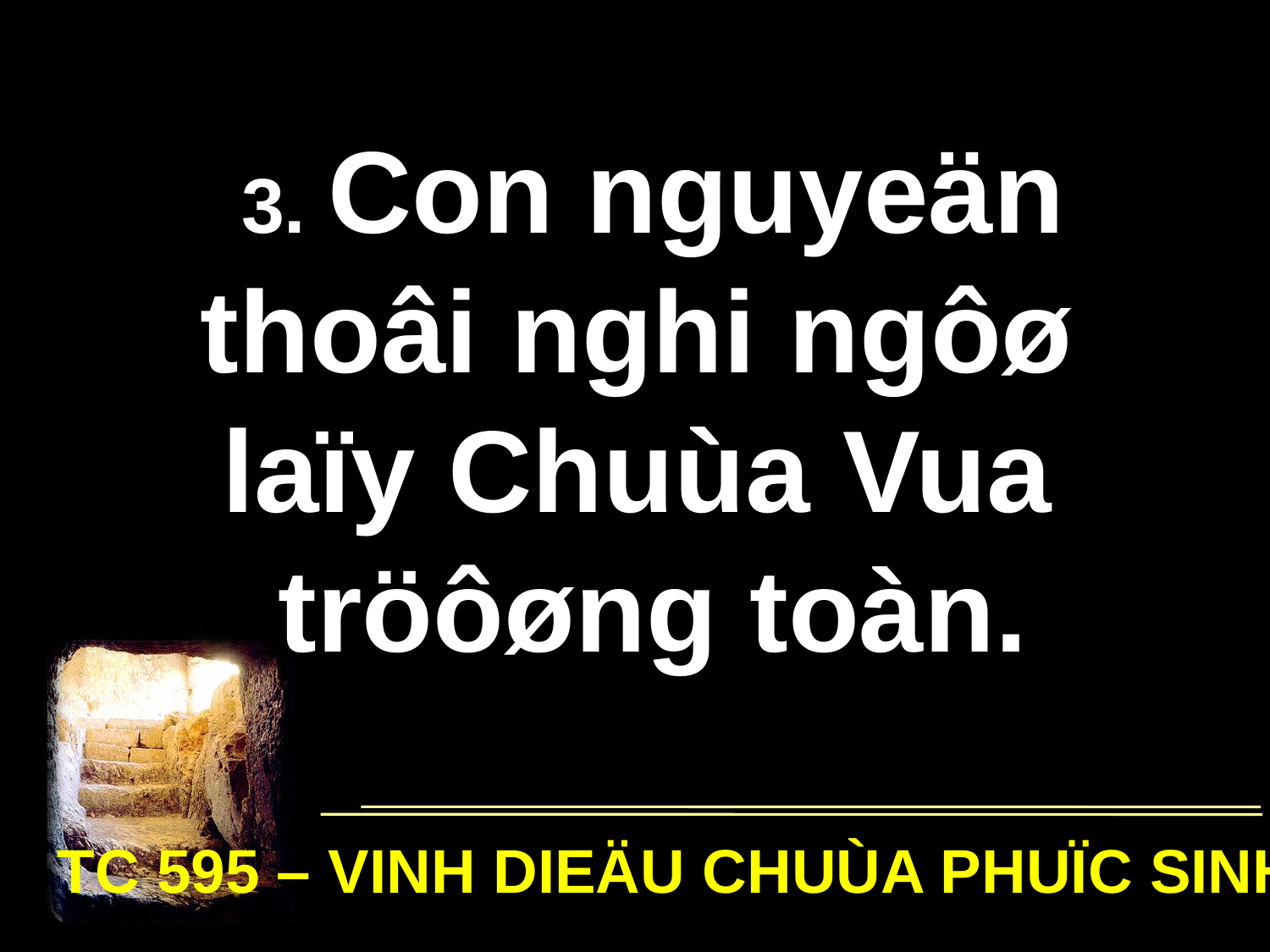

3. Con nguyeän
thoâi nghi ngôø
laïy Chuùa Vua
tröôøng toàn.
TC 595 – VINH DIEÄU CHUÙA PHUÏC SINH